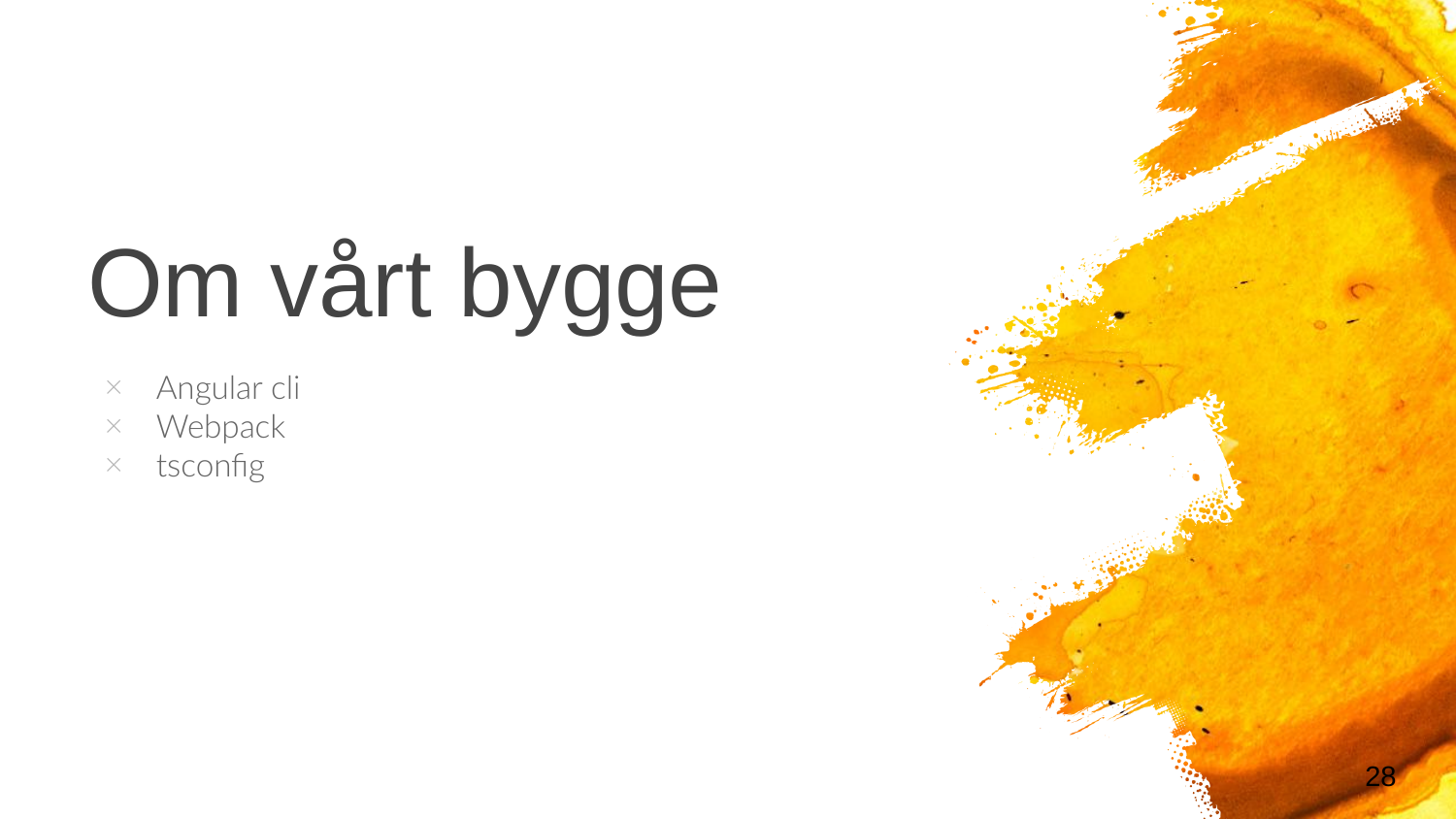

# Om vårt bygge
Angular cli
Webpack
tsconfig

28